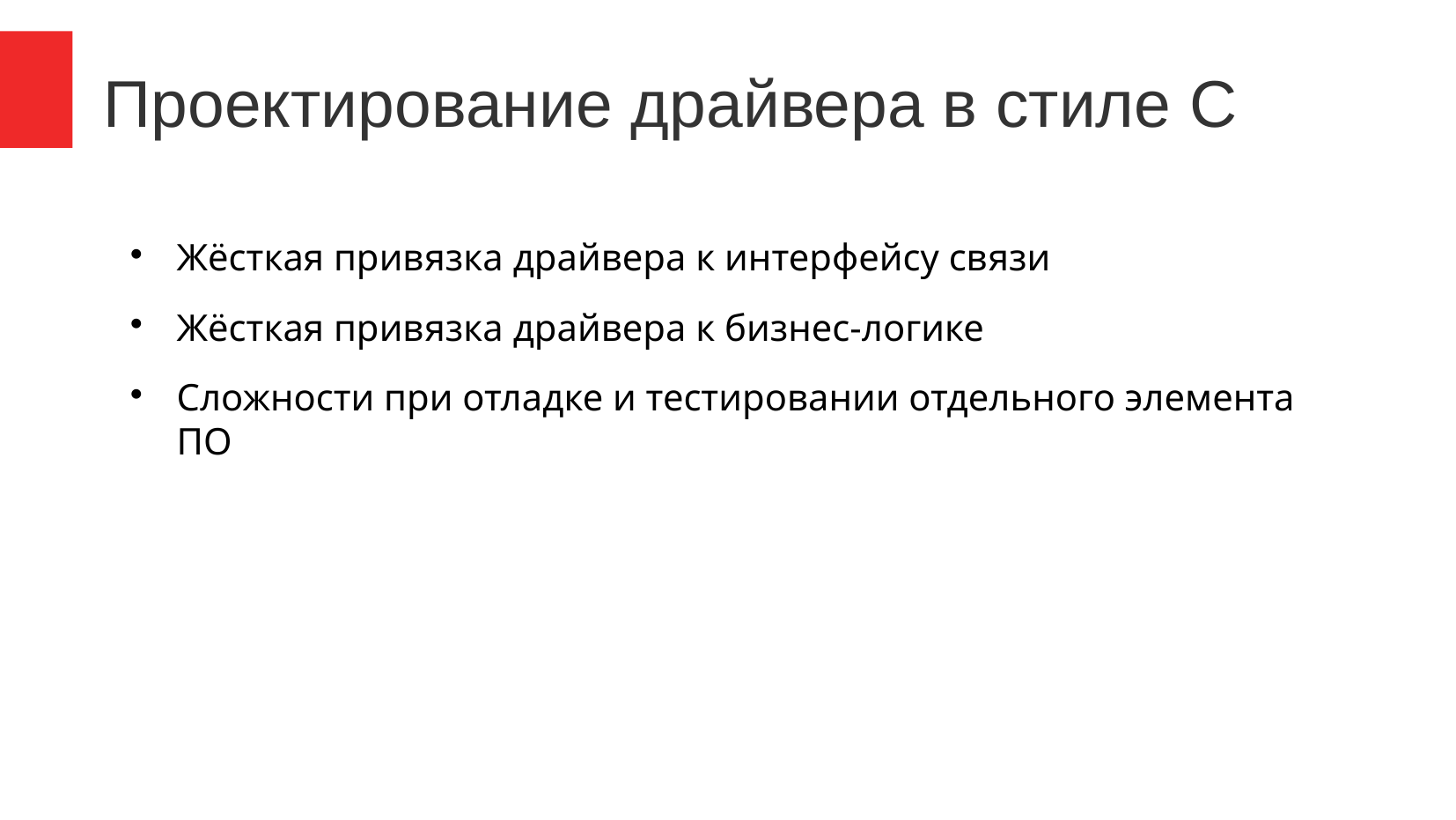

Проектирование драйвера в стиле C

Жёсткая привязка драйвера к интерфейсу связи
Жёсткая привязка драйвера к бизнес-логике
Сложности при отладке и тестировании отдельного элемента ПО